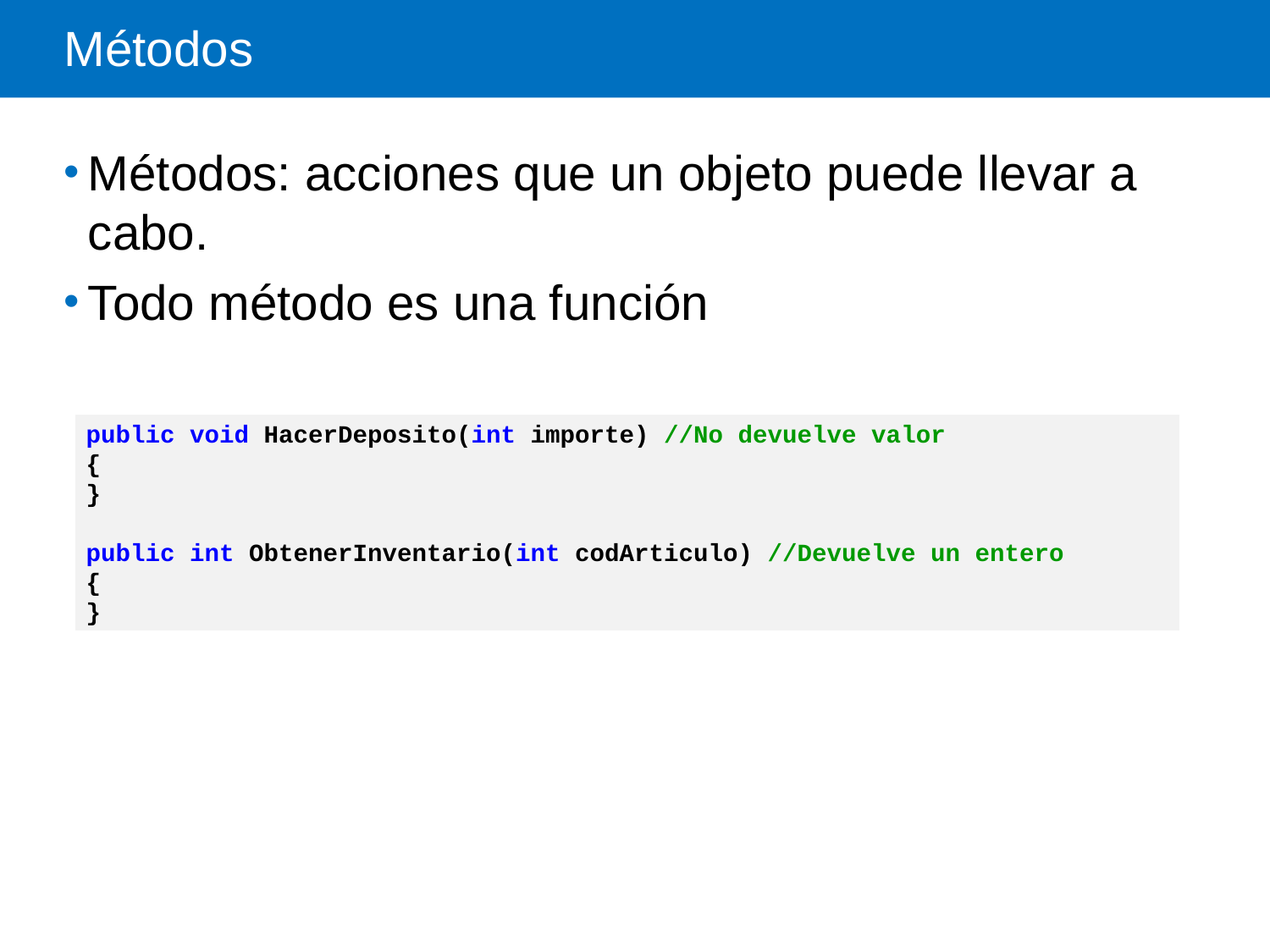

# Métodos
Métodos: acciones que un objeto puede llevar a cabo.
Todo método es una función

public void HacerDeposito(int importe) //No devuelve valor
{
}

public int ObtenerInventario(int codArticulo) //Devuelve un entero
{
}